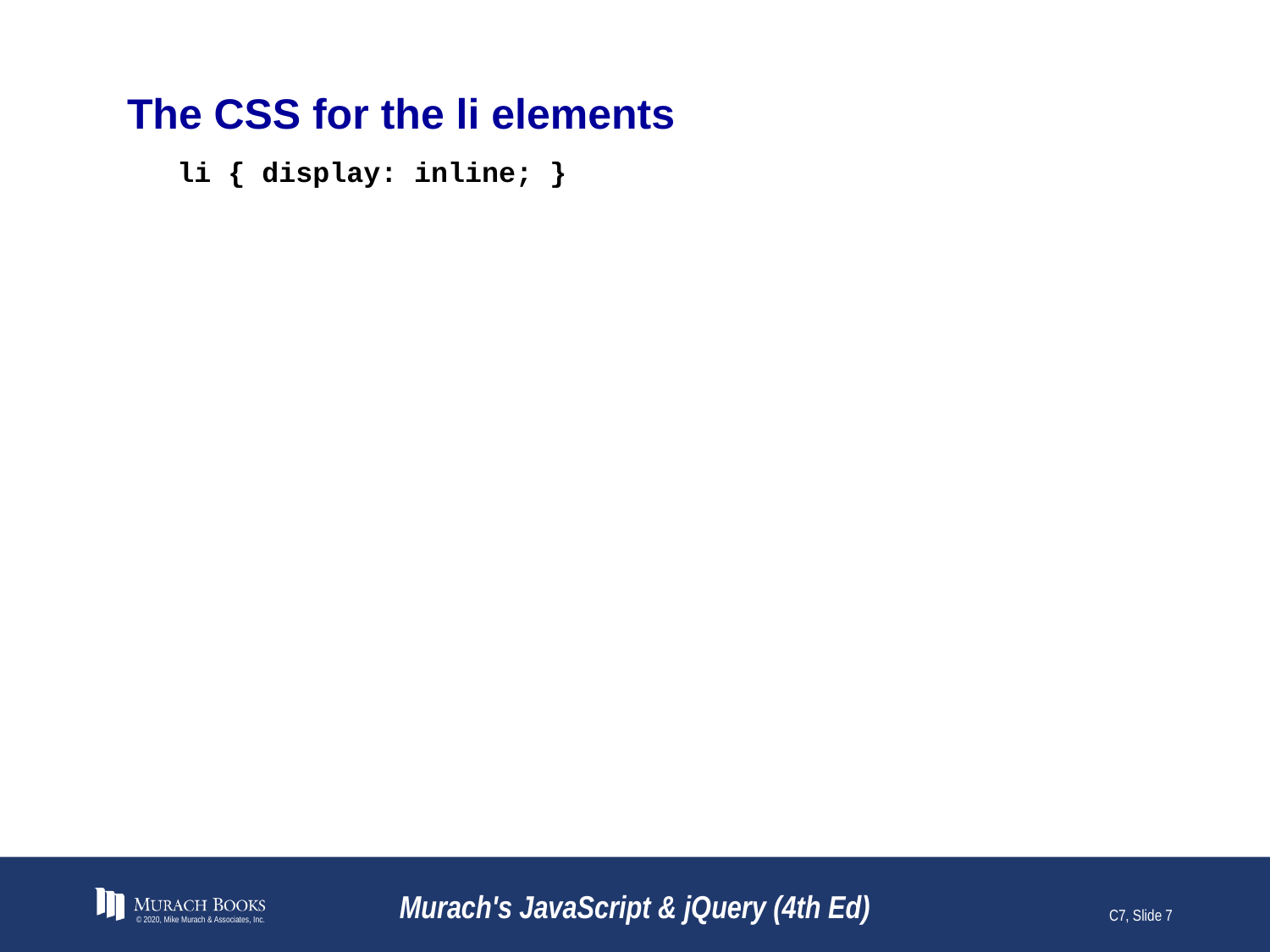

# The CSS for the li elements
li { display: inline; }

© 2020, Mike Murach & Associates, Inc.
Murach's JavaScript & jQuery (4th Ed)

C7, Slide 7